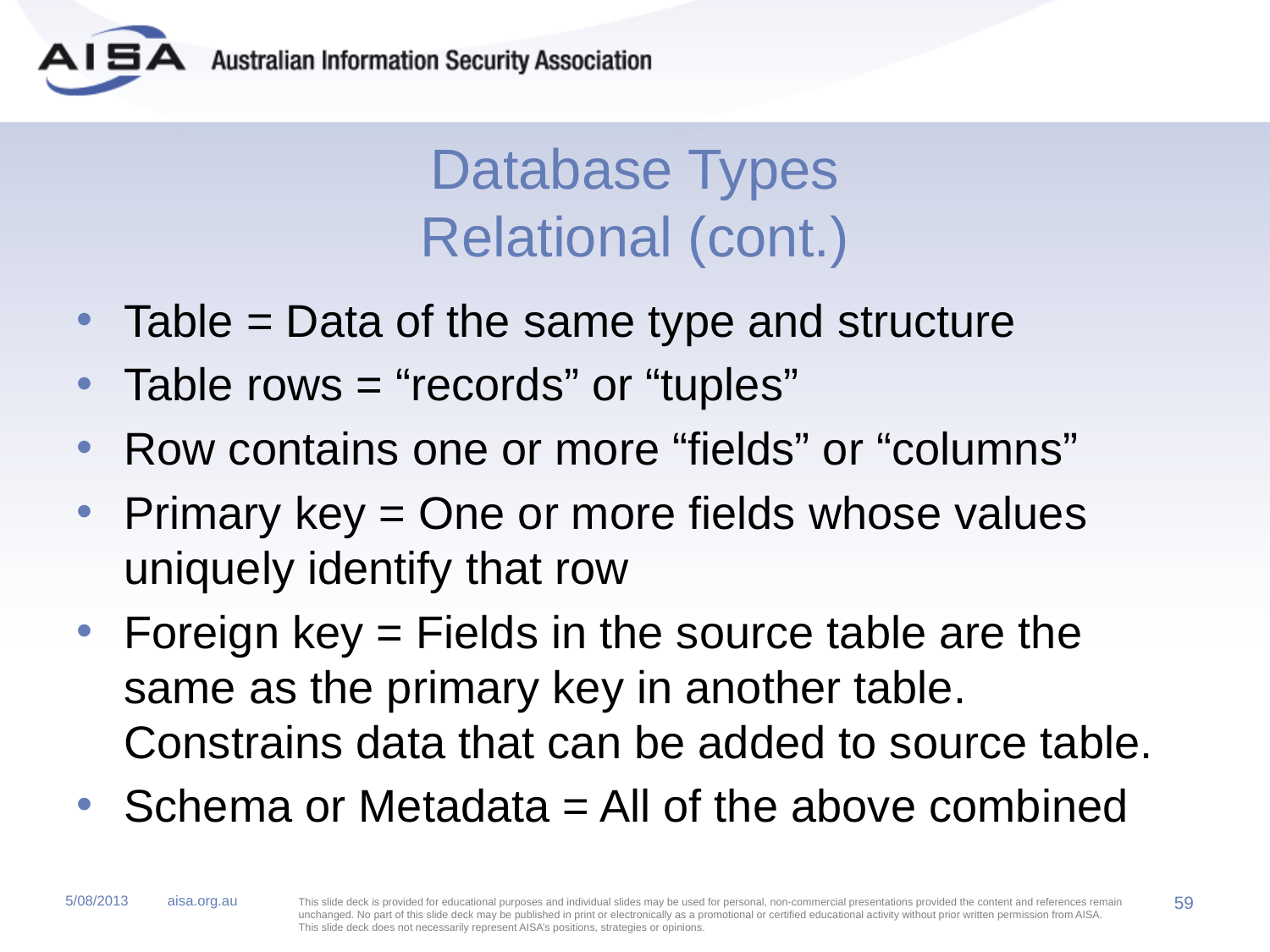

# Database Types Relational (cont.)
Table = Data of the same type and structure
Table rows = “records” or “tuples”
Row contains one or more “fields” or “columns”
Primary key = One or more fields whose values uniquely identify that row
Foreign key = Fields in the source table are the same as the primary key in another table. Constrains data that can be added to source table.
Schema or Metadata = All of the above combined